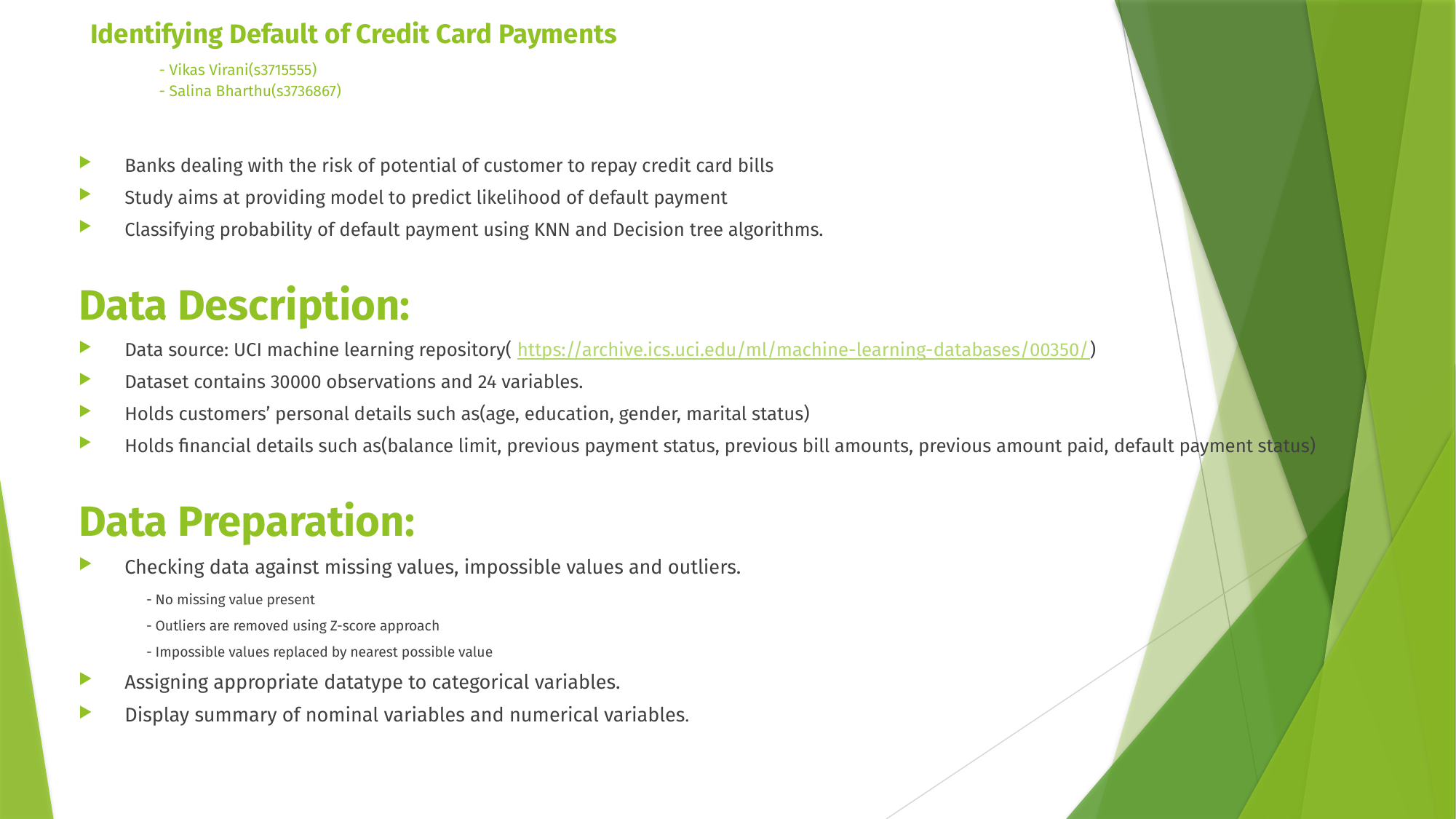

# Identifying Default of Credit Card Payments - Vikas Virani(s3715555) - Salina Bharthu(s3736867)
Banks dealing with the risk of potential of customer to repay credit card bills
Study aims at providing model to predict likelihood of default payment
Classifying probability of default payment using KNN and Decision tree algorithms.

Data Description:
Data source: UCI machine learning repository( https://archive.ics.uci.edu/ml/machine-learning-databases/00350/)
Dataset contains 30000 observations and 24 variables.
Holds customers’ personal details such as(age, education, gender, marital status)
Holds financial details such as(balance limit, previous payment status, previous bill amounts, previous amount paid, default payment status)

Data Preparation:
Checking data against missing values, impossible values and outliers.
	- No missing value present
	- Outliers are removed using Z-score approach
	- Impossible values replaced by nearest possible value
Assigning appropriate datatype to categorical variables.
Display summary of nominal variables and numerical variables.